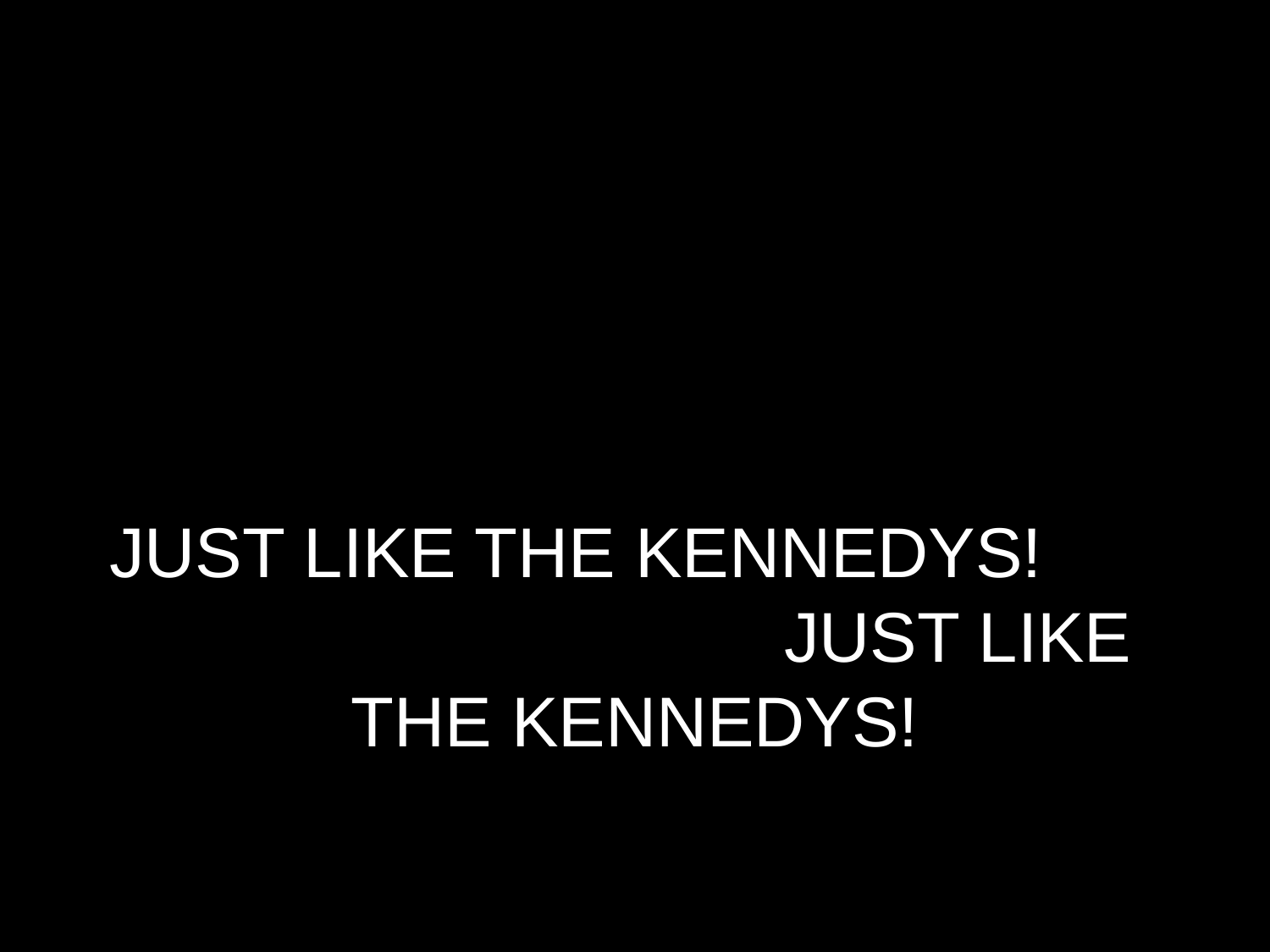

# JUST LIKE THE KENNEDYS!                                        JUST LIKE THE KENNEDYS!